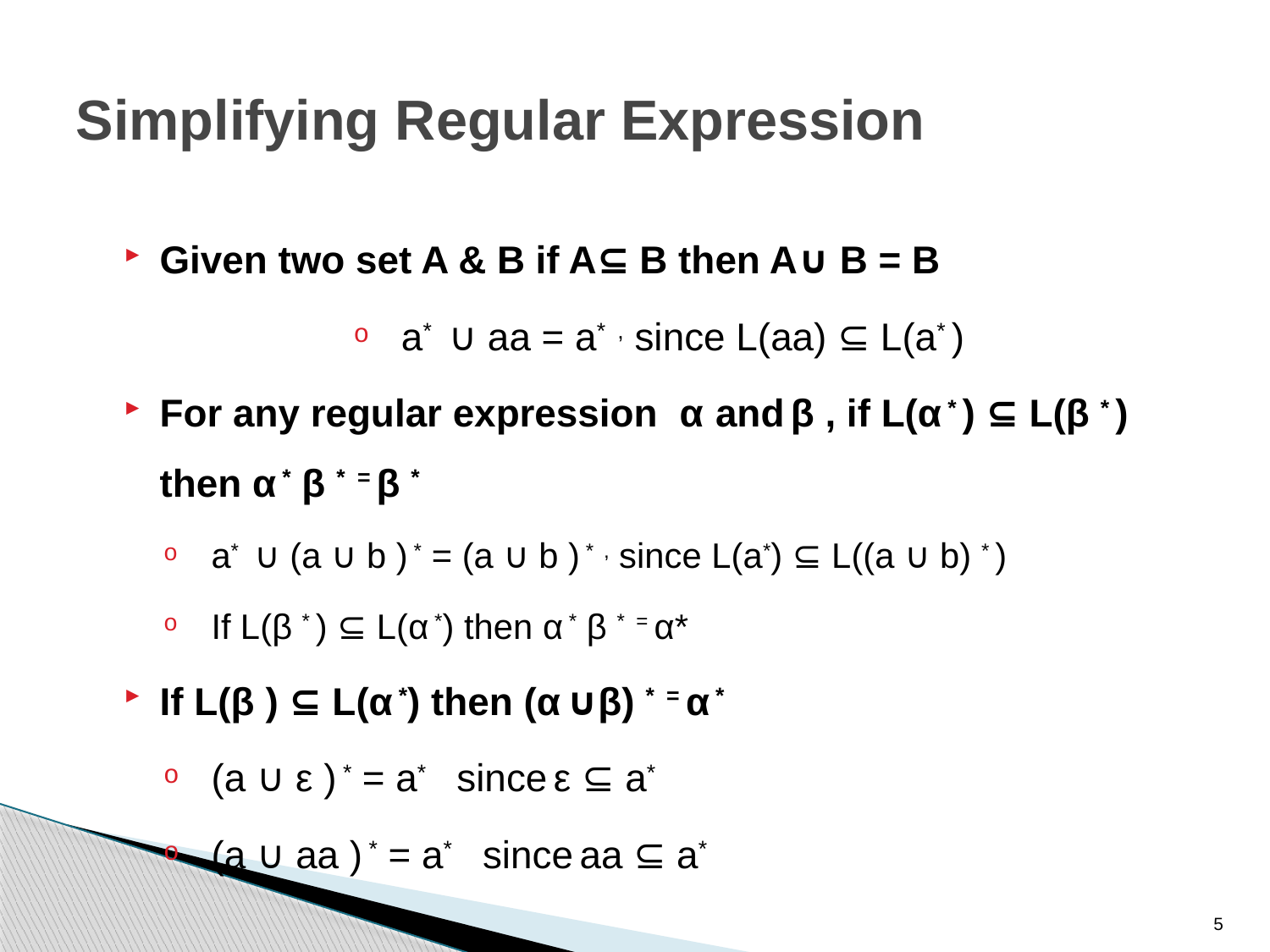

# Simplifying Regular Expression
Given two set A & B if A⊆ B then A∪ B = B
a*  ∪ aa = a*  , since L(aa) ⊆ L(a* )
For any regular expression  α  and β , if L(α * ) ⊆ L(β * ) then α * β *  = β *
a*  ∪ (a ∪ b ) * = (a ∪ b ) * , since L(a*) ⊆ L((a ∪ b) * )
If L(β * ) ⊆ L(α *) then α * β *  = α*
If L(β ) ⊆ L(α *) then (α ∪β) *  = α *
(a ∪ ε ) * = a*     since ε ⊆ a*
(a ∪ aa ) * = a*     since aa ⊆ a*

5